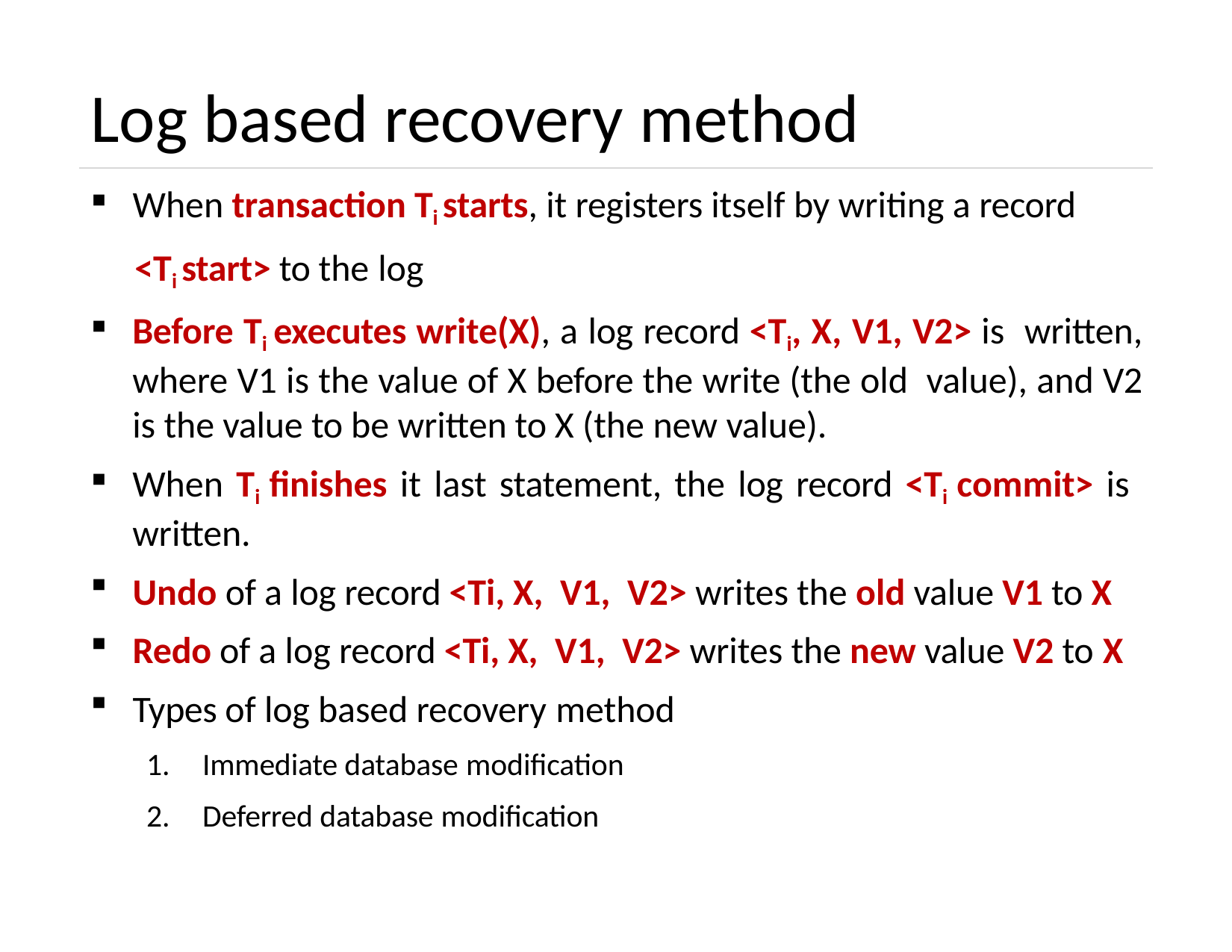

# Log based recovery method
When transaction Ti starts, it registers itself by writing a record
<Ti start> to the log
Before Ti executes write(X), a log record <Ti, X, V1, V2> is  written, where V1 is the value of X before the write (the old  value), and V2 is the value to be written to X (the new value).
When Ti finishes it last statement, the log record <Ti commit> is  written.
Undo of a log record <Ti, X,  V1,  V2> writes the old value V1 to X
Redo of a log record <Ti, X,  V1,  V2> writes the new value V2 to X
Types of log based recovery method
Immediate database modification
Deferred database modification

Unit – 6: Transaction Management
Darshan Institute of Engineering & Technology
41